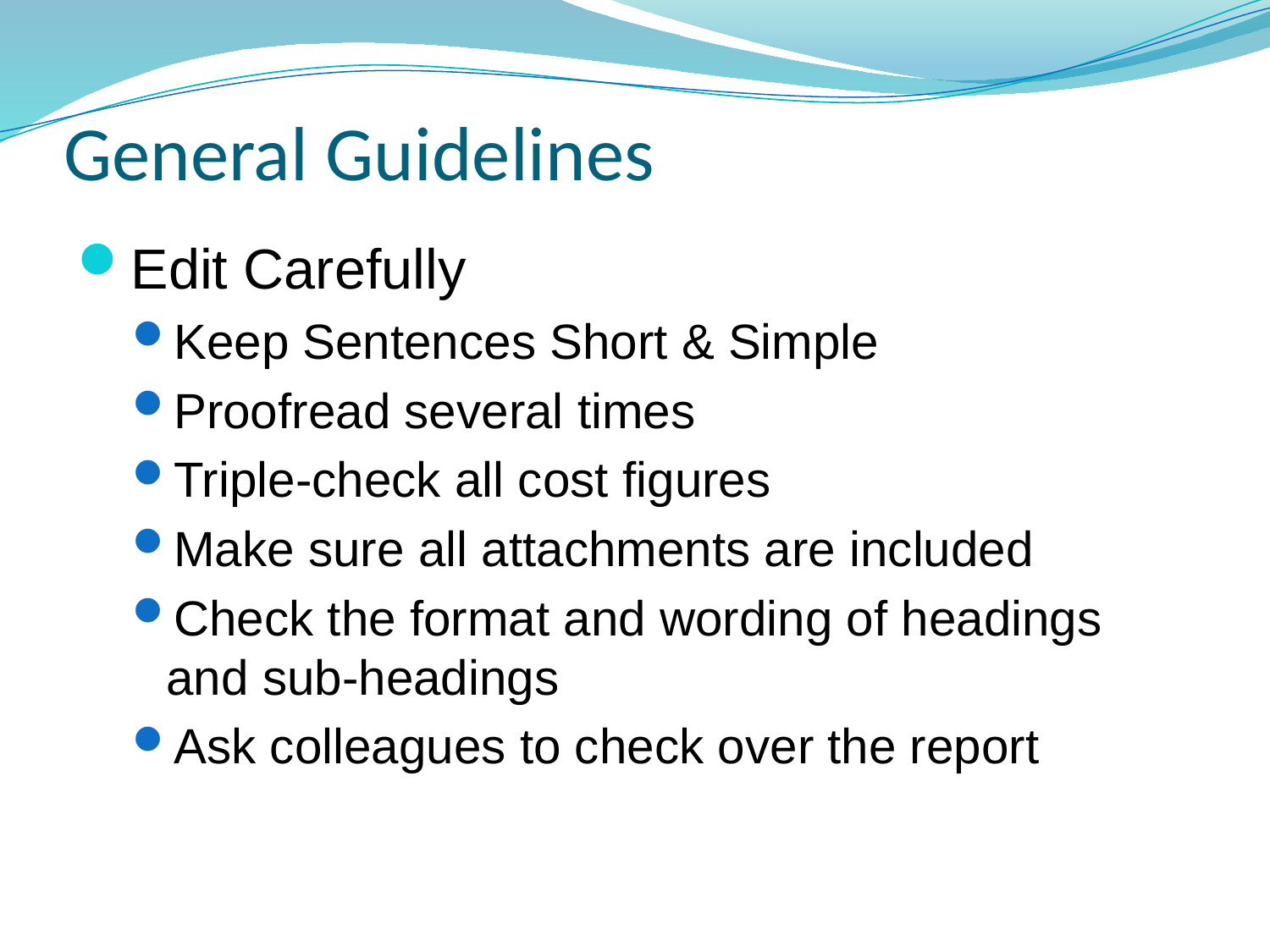

# General Guidelines
Edit Carefully
Keep Sentences Short & Simple
Proofread several times
Triple-check all cost figures
Make sure all attachments are included
Check the format and wording of headings and sub-headings
Ask colleagues to check over the report